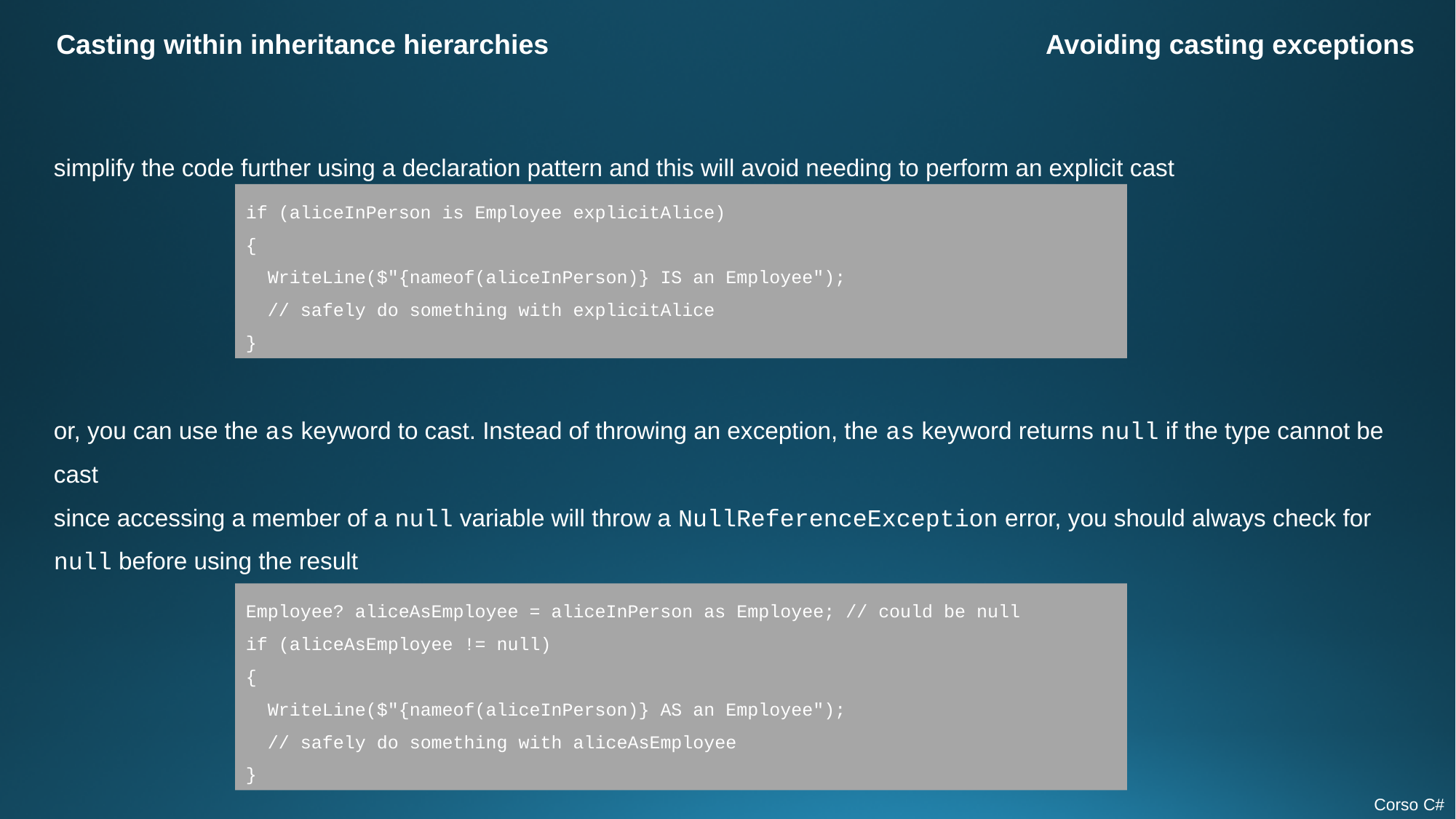

Casting within inheritance hierarchies
Avoiding casting exceptions
simplify the code further using a declaration pattern and this will avoid needing to perform an explicit cast
if (aliceInPerson is Employee explicitAlice)
{
  WriteLine($"{nameof(aliceInPerson)} IS an Employee");
  // safely do something with explicitAlice
}
or, you can use the as keyword to cast. Instead of throwing an exception, the as keyword returns null if the type cannot be cast
since accessing a member of a null variable will throw a NullReferenceException error, you should always check for null before using the result
Employee? aliceAsEmployee = aliceInPerson as Employee; // could be null
if (aliceAsEmployee != null)
{
  WriteLine($"{nameof(aliceInPerson)} AS an Employee");
  // safely do something with aliceAsEmployee
}
Corso C#